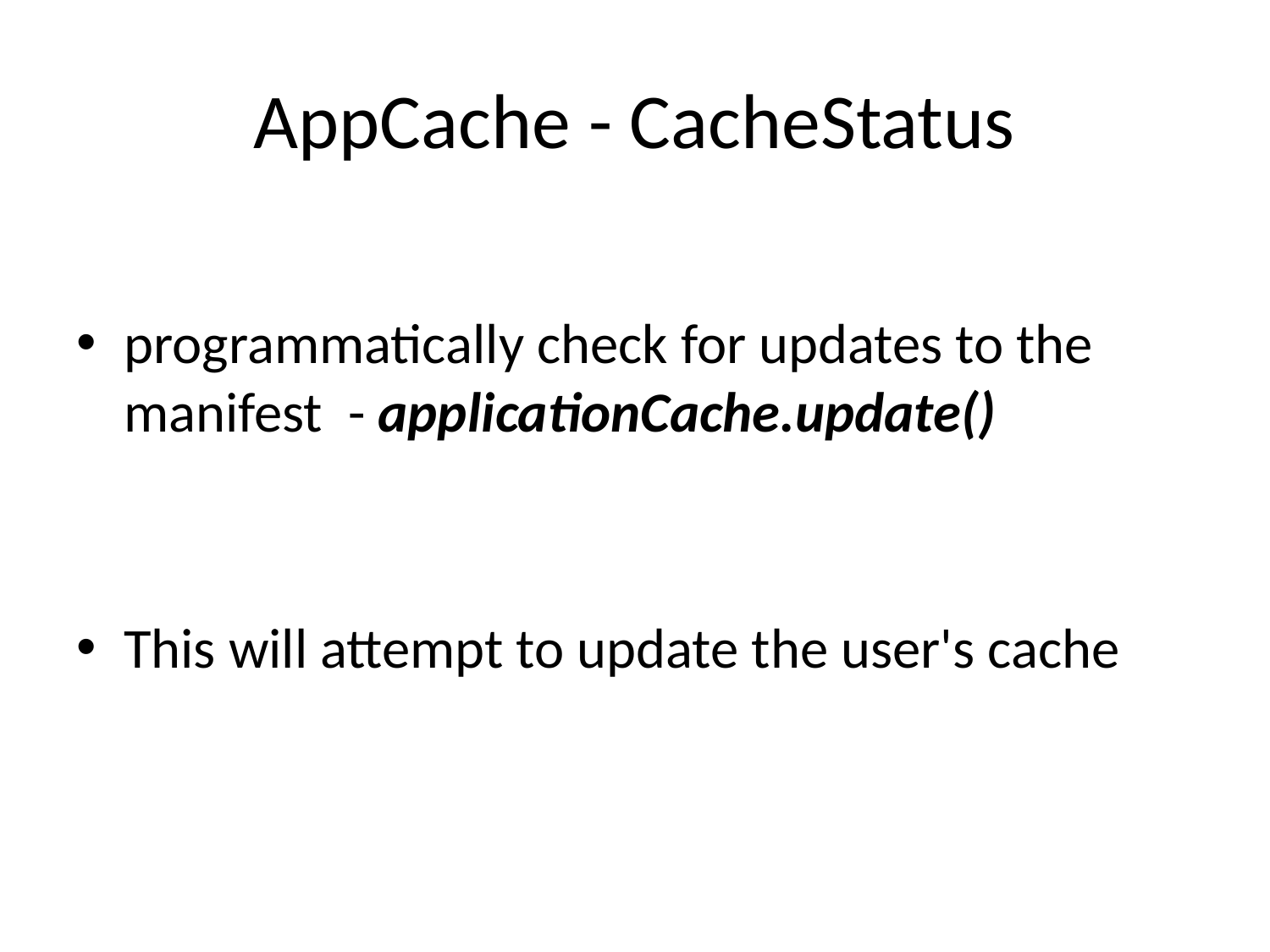

# AppCache - CacheStatus

programmatically check for updates to the manifest  - applicationCache.update()

This will attempt to update the user's cache